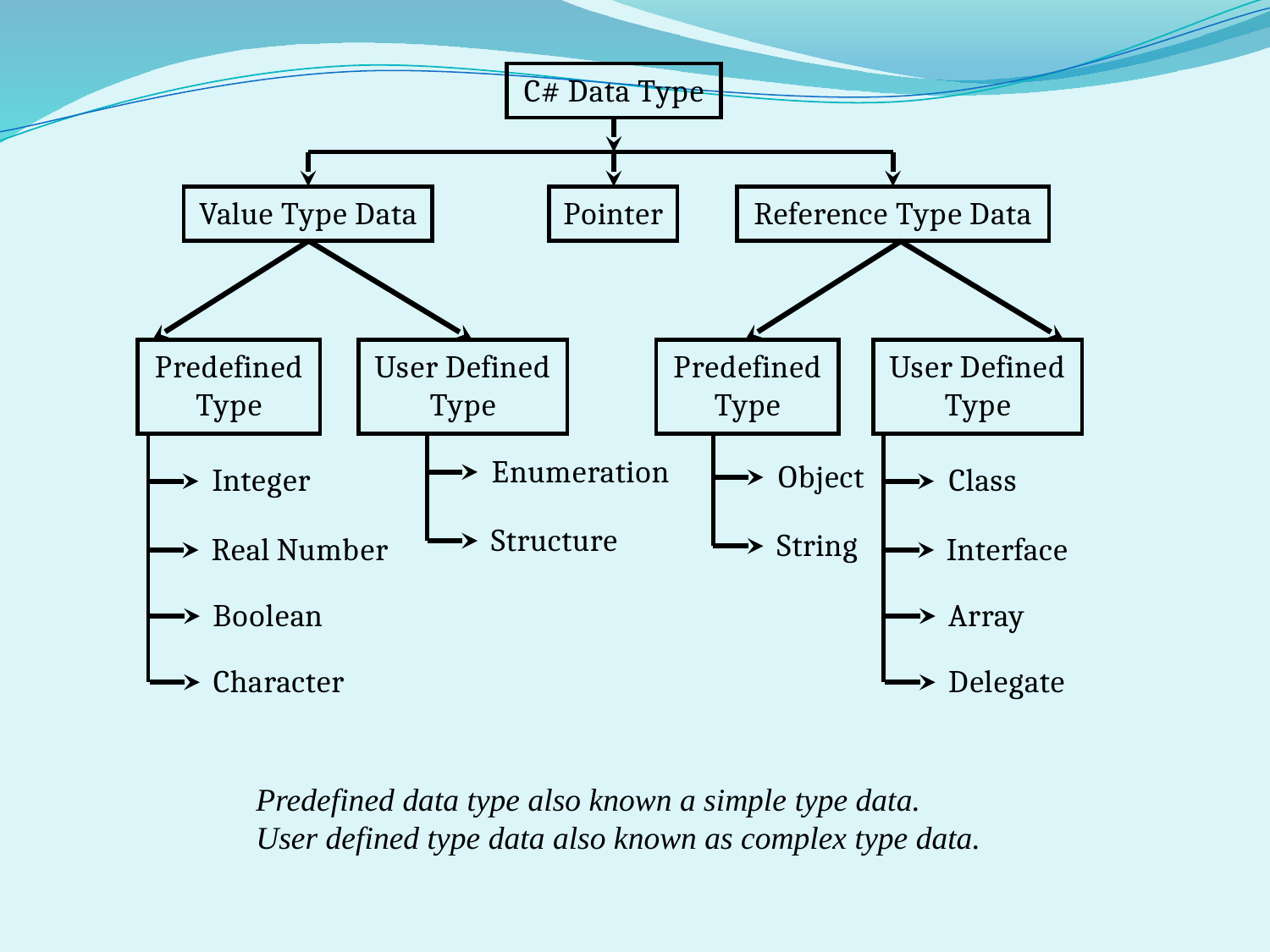

C# Data Type
Value Type Data
Pointer
Reference Type Data
Predefined Type
User Defined Type
Predefined Type
User Defined Type
Enumeration
Object
Integer
Class
Structure
String
Real Number
Interface
Boolean
Array
Character
Delegate
Predefined data type also known a simple type data.
User defined type data also known as complex type data.